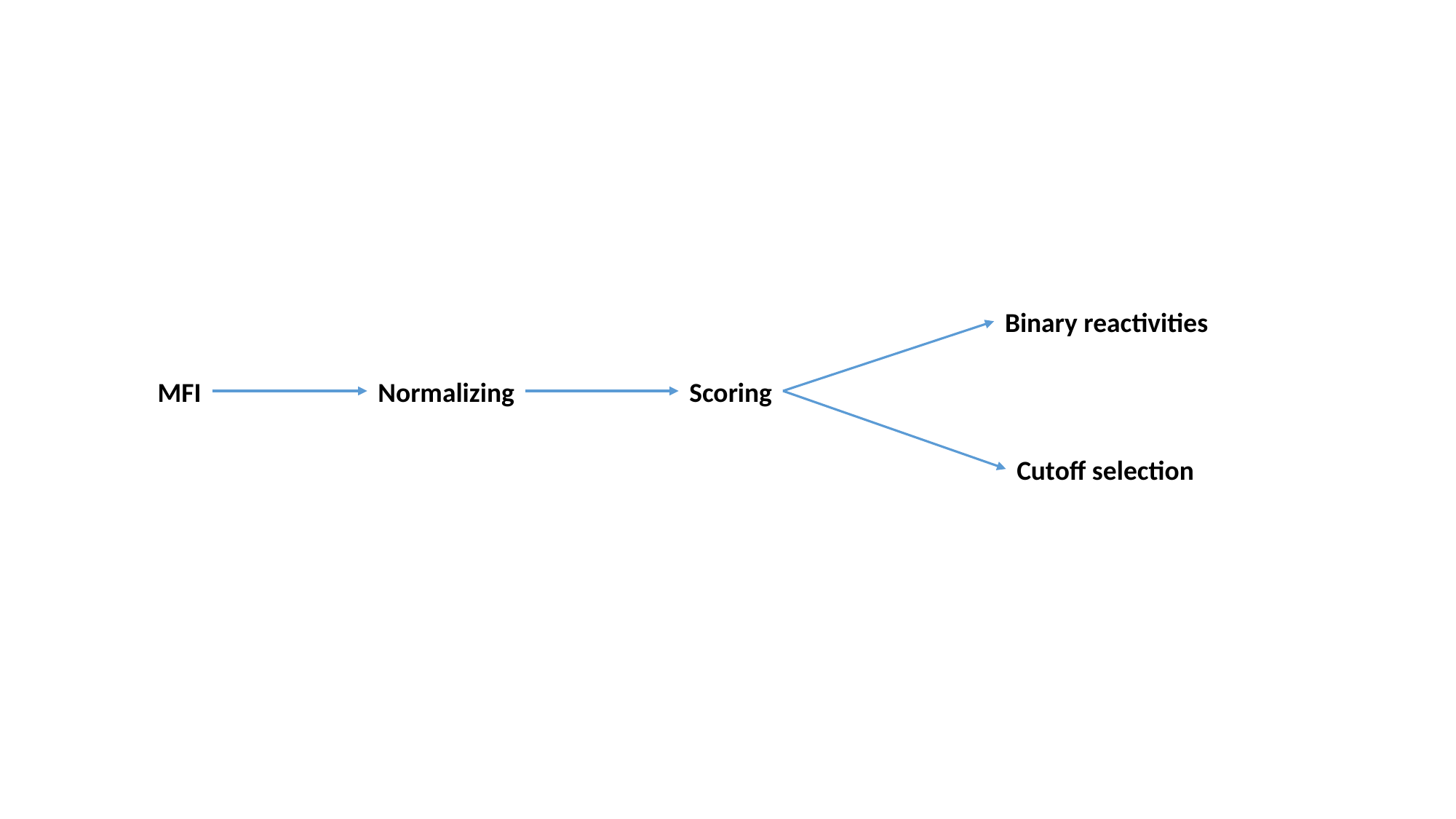

Binary reactivities
MFI
Normalizing
Scoring
Cutoff selection